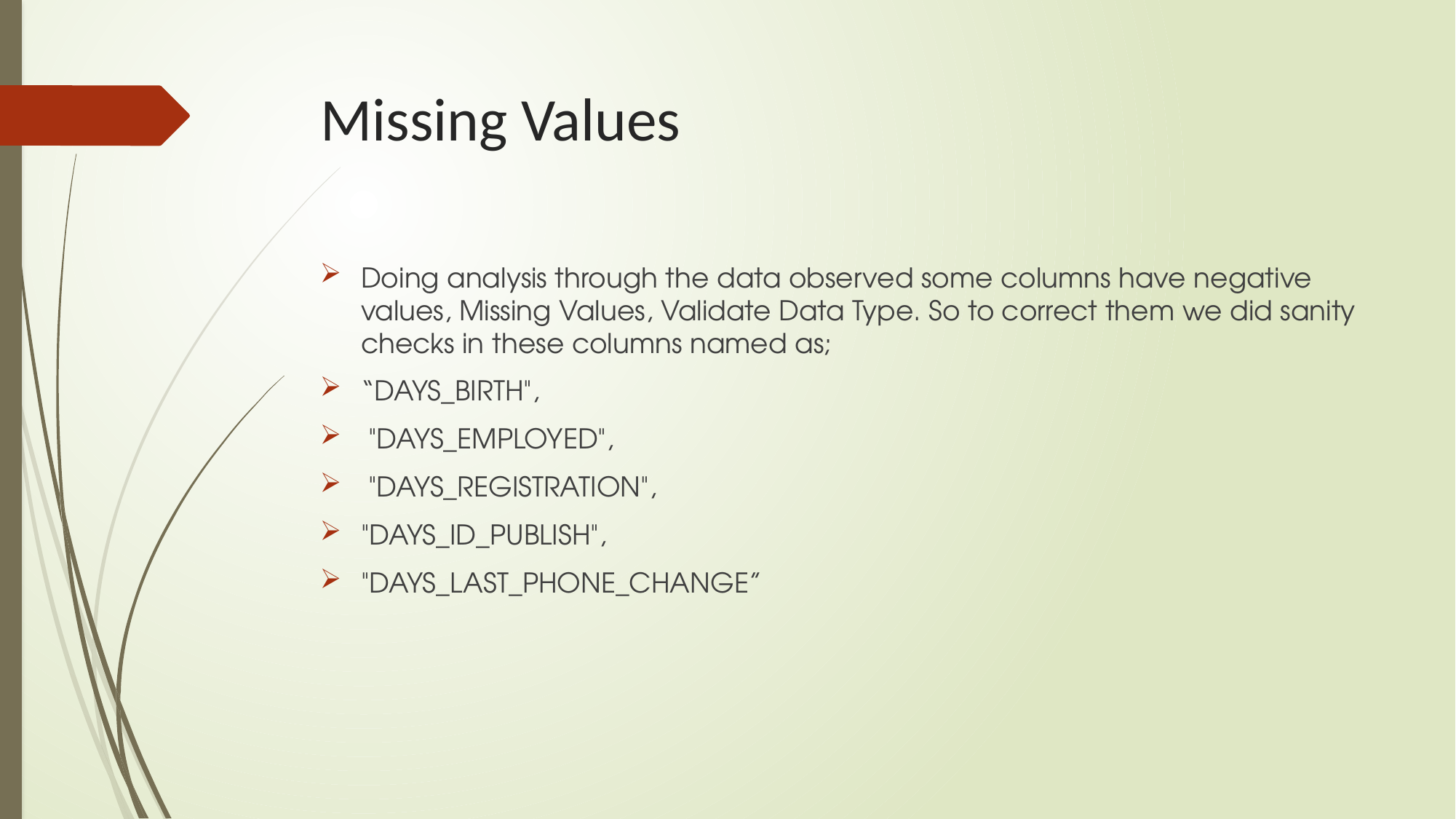

# Missing Values
Doing analysis through the data observed some columns have negative values, Missing Values, Validate Data Type. So to correct them we did sanity checks in these columns named as;
“DAYS_BIRTH",
 "DAYS_EMPLOYED",
 "DAYS_REGISTRATION",
"DAYS_ID_PUBLISH",
"DAYS_LAST_PHONE_CHANGE”